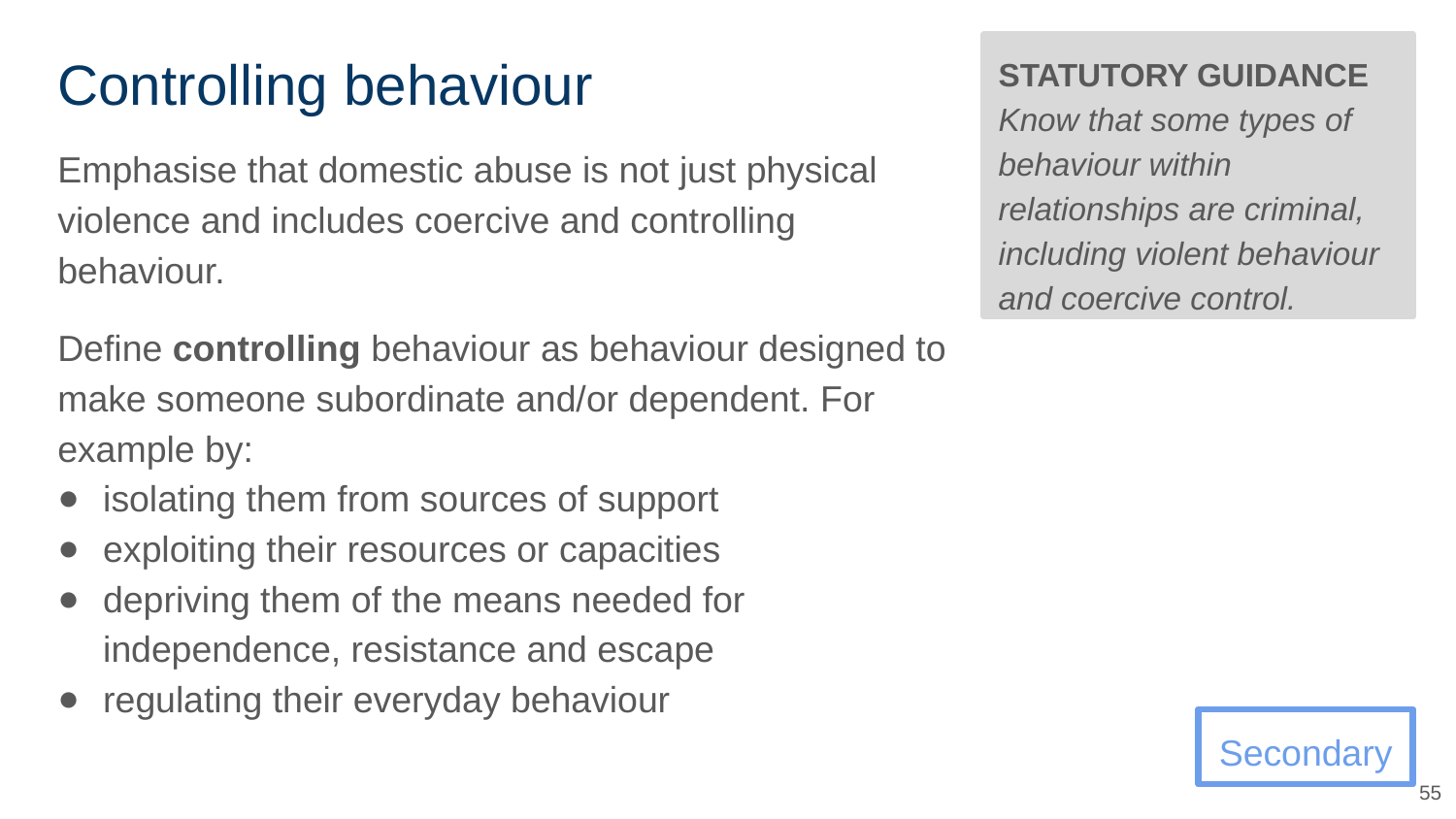

STATUTORY GUIDANCE
Know that some types of behaviour within relationships are criminal, including violent behaviour and coercive control.

# Controlling behaviour
Emphasise that domestic abuse is not just physical violence and includes coercive and controlling behaviour.

Define controlling behaviour as behaviour designed to make someone subordinate and/or dependent. For example by:
isolating them from sources of support
exploiting their resources or capacities
depriving them of the means needed for independence, resistance and escape
regulating their everyday behaviour

Secondary
55